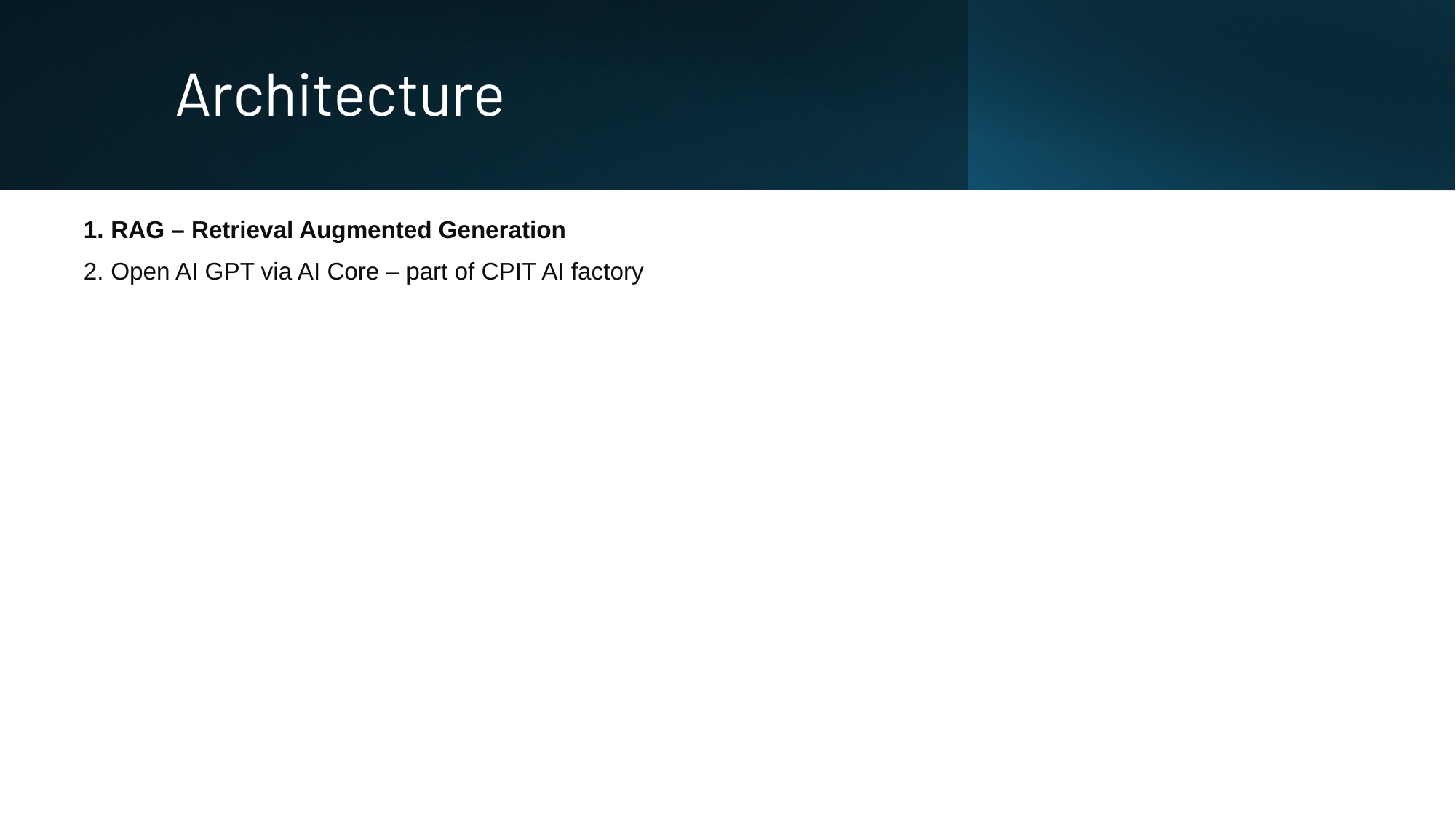

# Architecture
RAG – Retrieval Augmented Generation
Open AI GPT via AI Core – part of CPIT AI factory